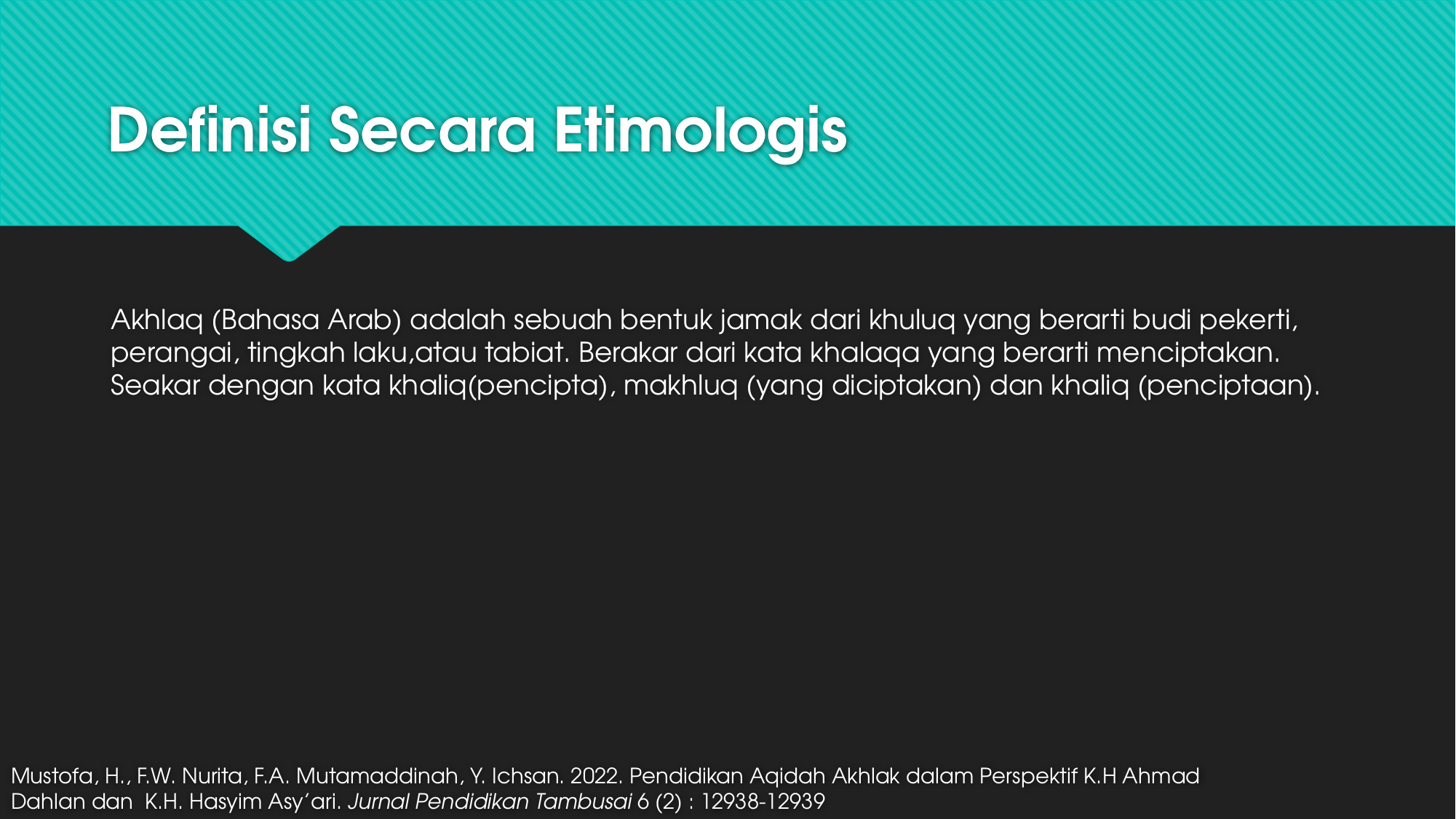

# Definisi Secara Etimologis
Akhlaq (Bahasa Arab) adalah sebuah bentuk jamak dari khuluq yang berarti budi pekerti, perangai, tingkah laku,atau tabiat. Berakar dari kata khalaqa yang berarti menciptakan. Seakar dengan kata khaliq(pencipta), makhluq (yang diciptakan) dan khaliq (penciptaan).
Mustofa, H., F.W. Nurita, F.A. Mutamaddinah, Y. Ichsan. 2022. Pendidikan Aqidah Akhlak dalam Perspektif K.H Ahmad Dahlan dan  K.H. Hasyim Asy’ari. Jurnal Pendidikan Tambusai 6 (2) : 12938-12939